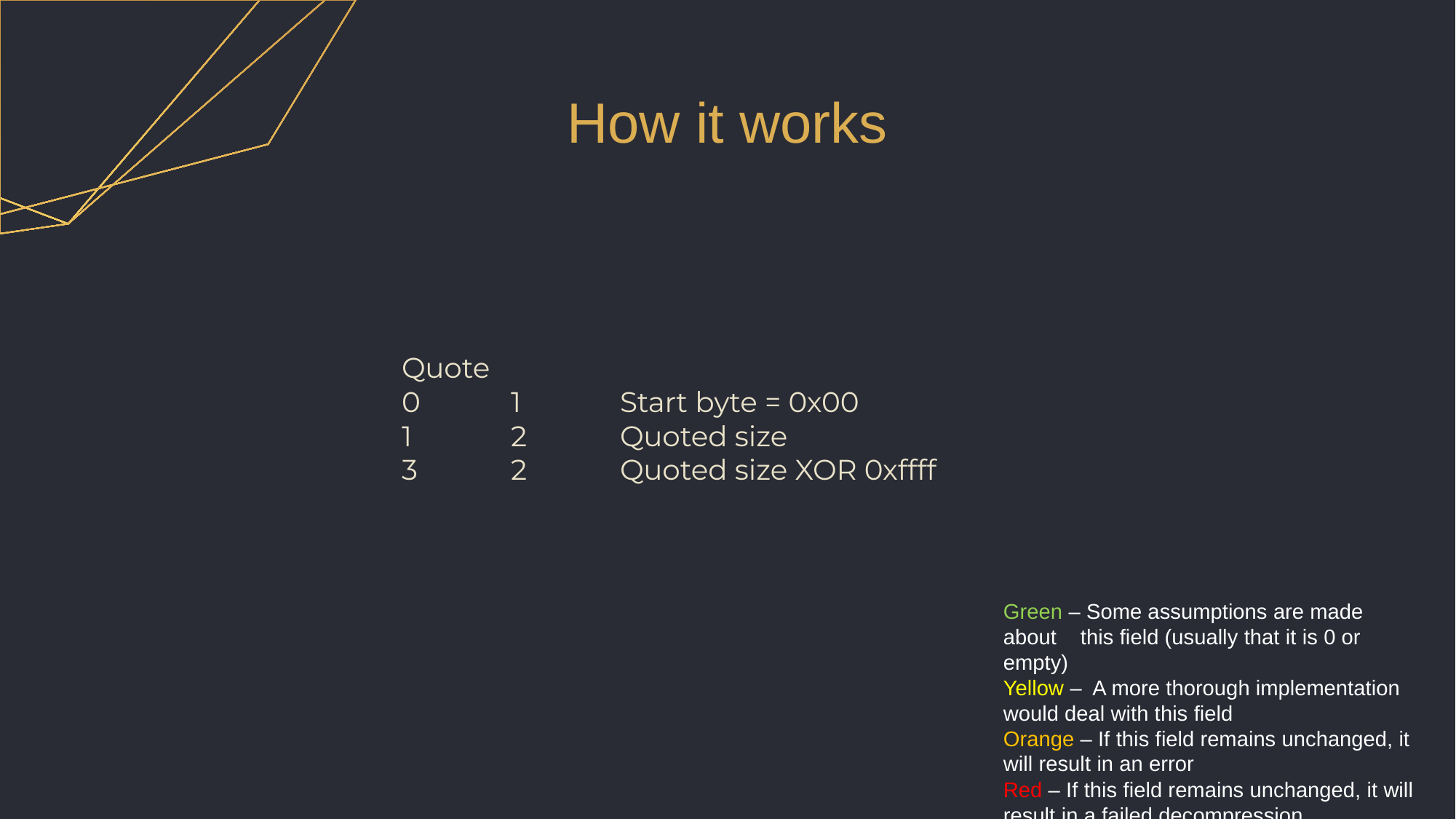

# How it works
Quote
0	1	Start byte = 0x00
1	2	Quoted size
3	2	Quoted size XOR 0xffff

Green – Some assumptions are made about    this field (usually that it is 0 or empty)
Yellow –  A more thorough implementation would deal with this field
Orange – If this field remains unchanged, it will result in an error
Red – If this field remains unchanged, it will result in a failed decompression